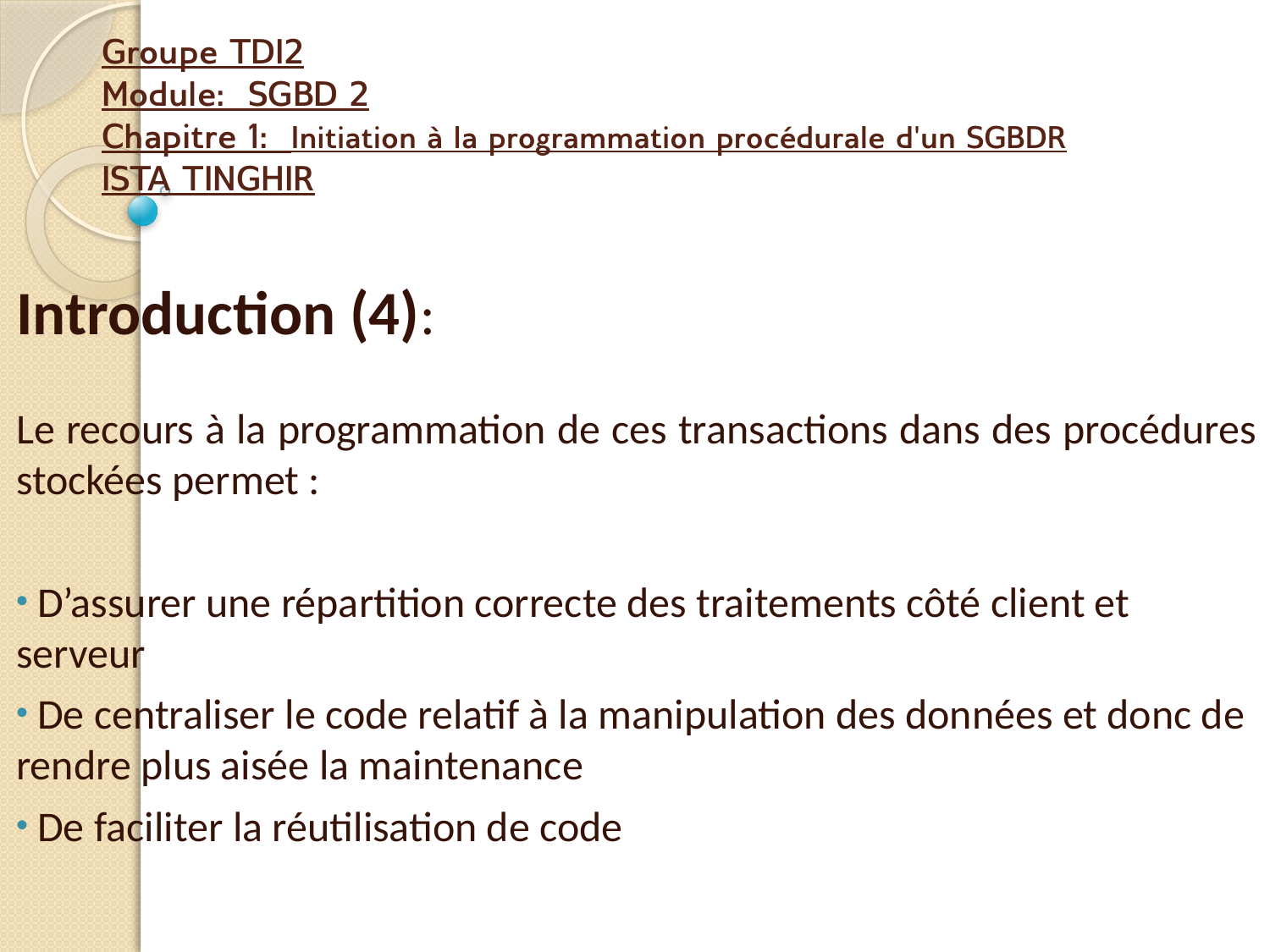

# Groupe TDI2 Module:  SGBD 2 Chapitre 1:  Initiation à la programmation procédurale d'un SGBDR ISTA TINGHIR

Introduction (4):

Le recours à la programmation de ces transactions dans des procédures stockées permet :

 D’assurer une répartition correcte des traitements côté client et serveur
 De centraliser le code relatif à la manipulation des données et donc de rendre plus aisée la maintenance
 De faciliter la réutilisation de code